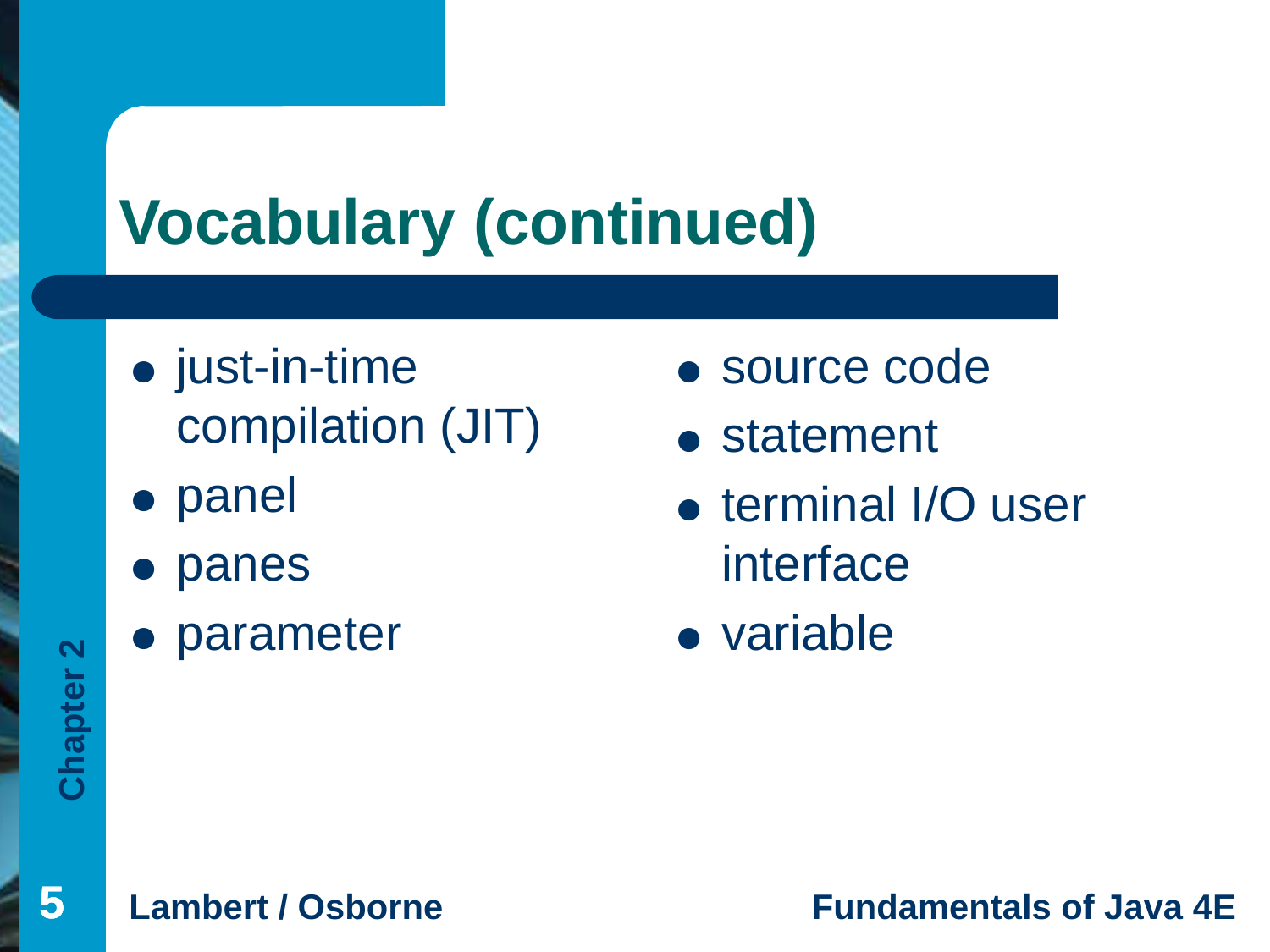

# Vocabulary (continued)
just-in-time compilation (JIT)
panel
panes
parameter

source code
statement
terminal I/O user interface
variable
5
5
5